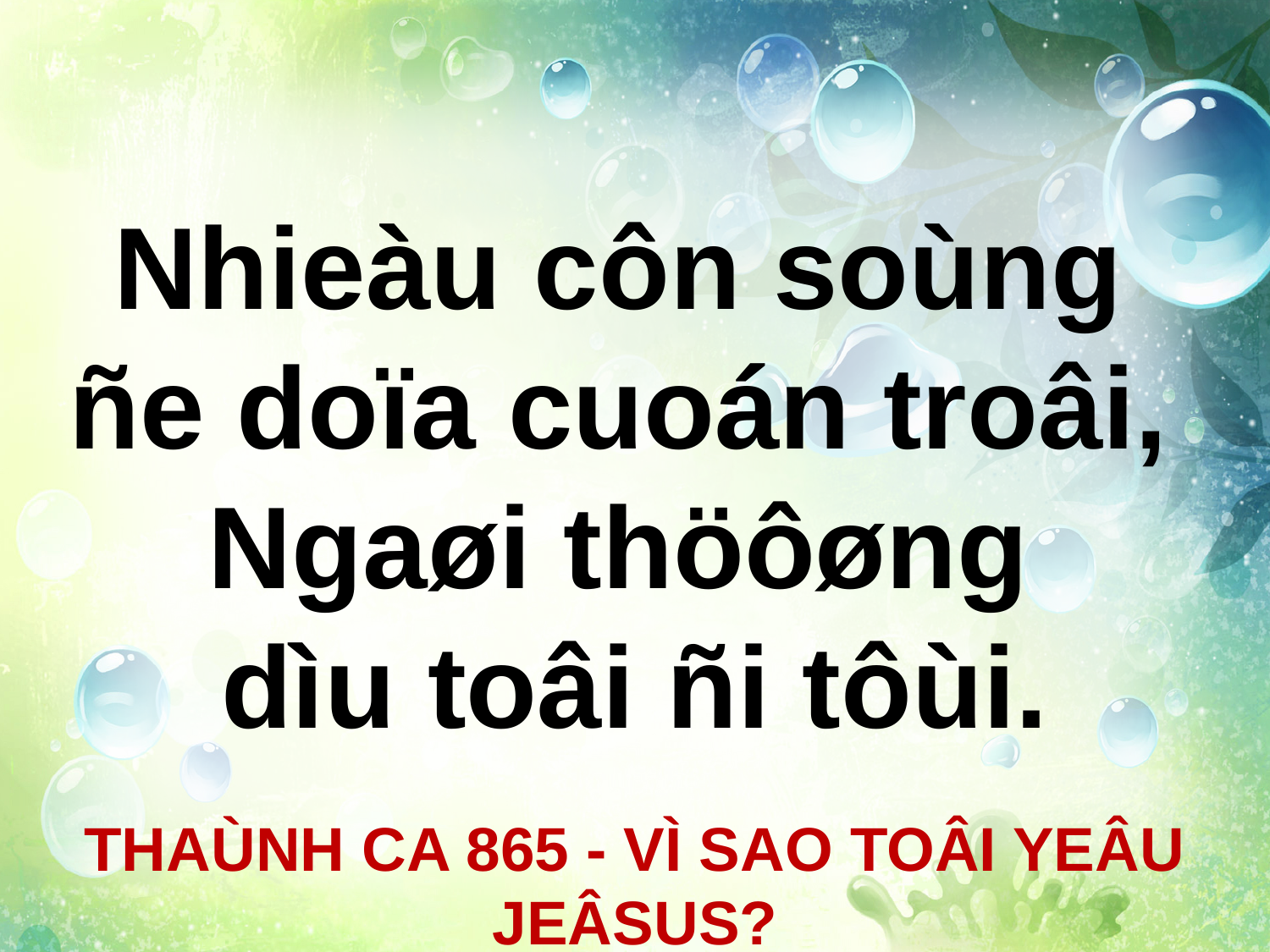

Nhieàu côn soùng
ñe doïa cuoán troâi,
Ngaøi thöôøng
dìu toâi ñi tôùi.
THAÙNH CA 865 - VÌ SAO TOÂI YEÂU JEÂSUS?